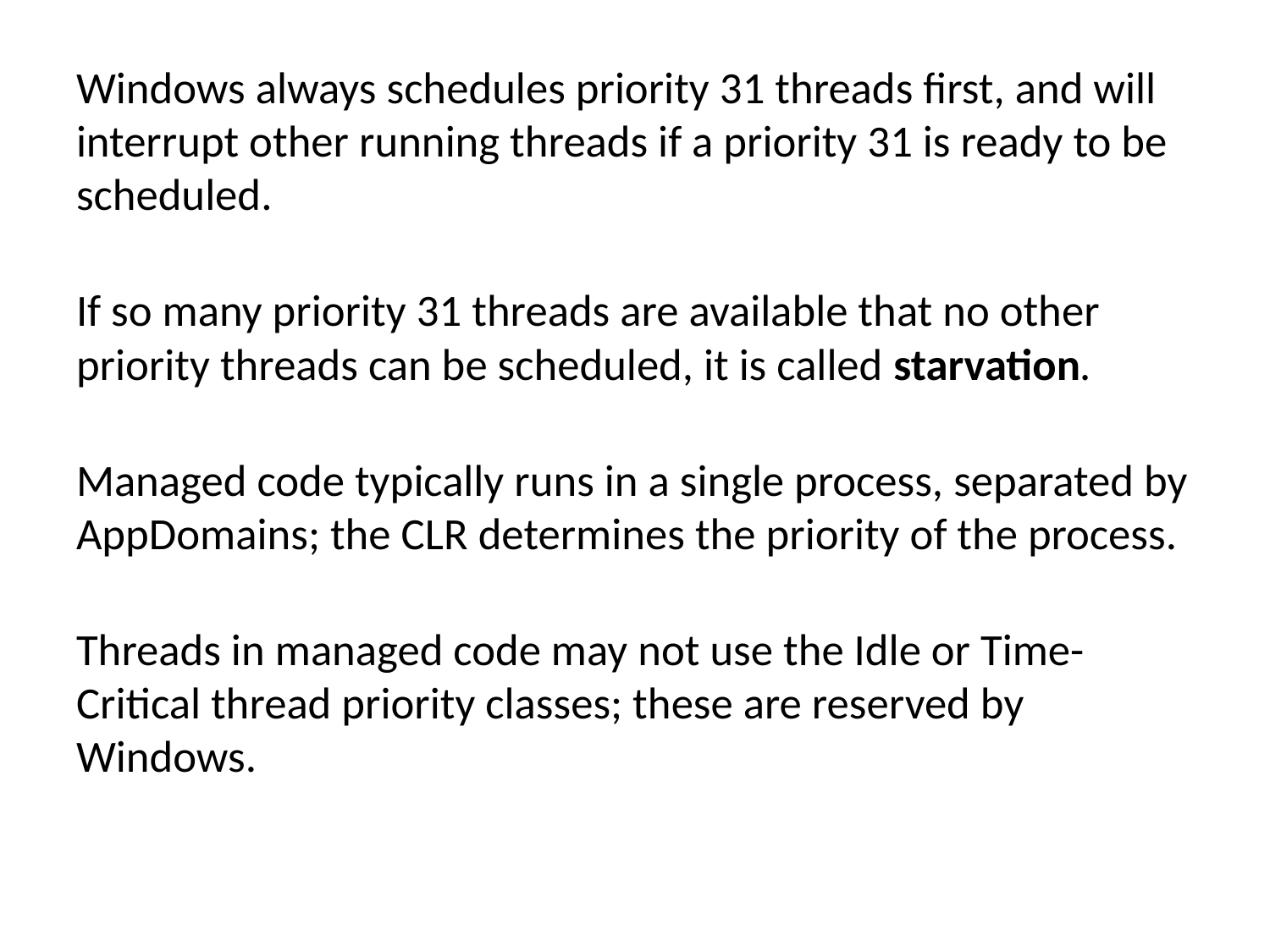

Windows always schedules priority 31 threads first, and will interrupt other running threads if a priority 31 is ready to be scheduled.
If so many priority 31 threads are available that no other priority threads can be scheduled, it is called starvation.
Managed code typically runs in a single process, separated by AppDomains; the CLR determines the priority of the process.
Threads in managed code may not use the Idle or Time-Critical thread priority classes; these are reserved by Windows.